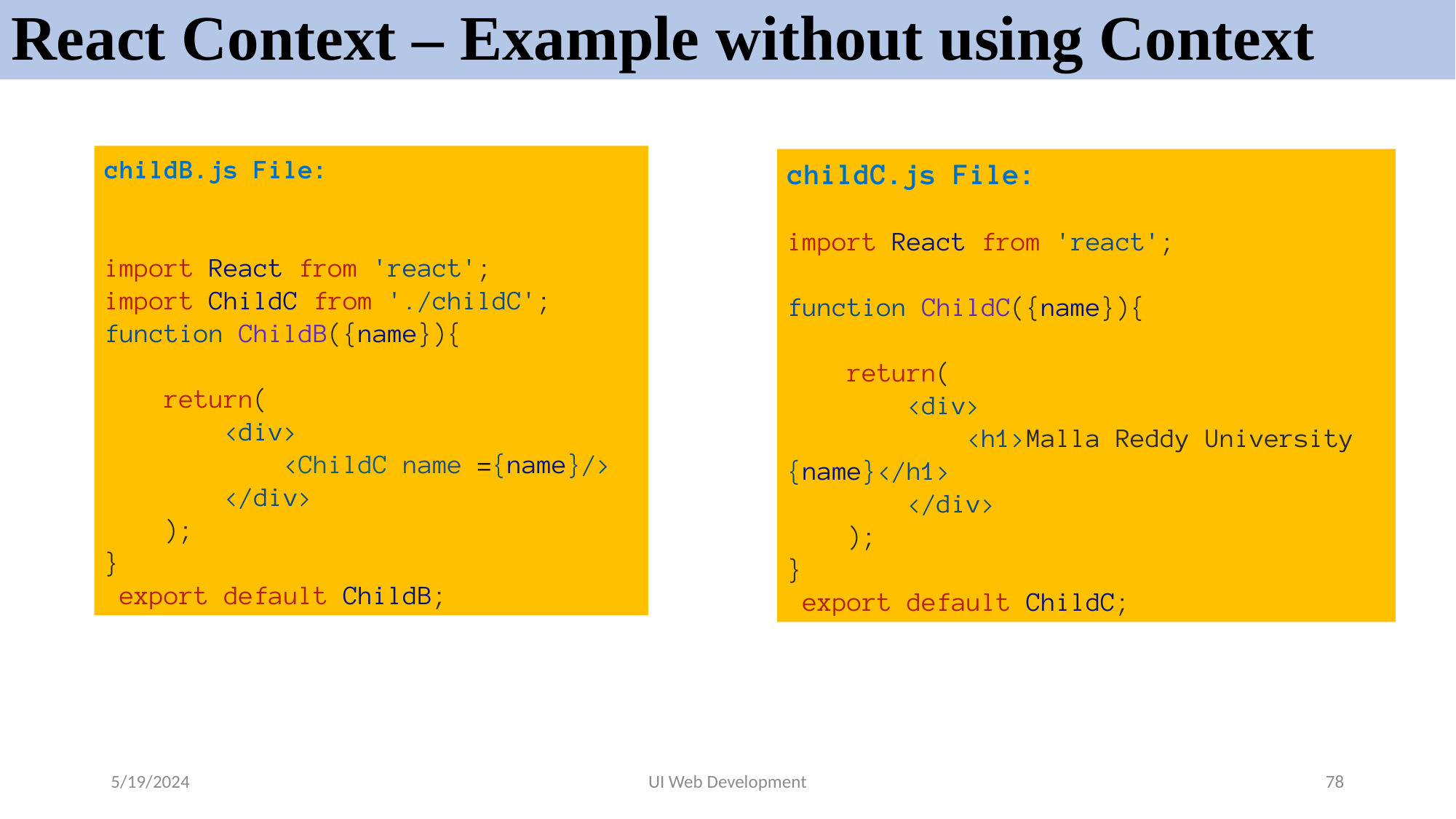

# React Context – Example without using Context
childB.js File:

import React from 'react';
import ChildC from './childC';
function ChildB({name}){

    return(
        <div>
            <ChildC name ={name}/>
        </div>
    );
}
 export default ChildB;
childC.js File:

import React from 'react';
function ChildC({name}){

    return(
        <div>
            <h1>Malla Reddy University {name}</h1>
        </div>
    );
}
 export default ChildC;
5/19/2024
UI Web Development
78